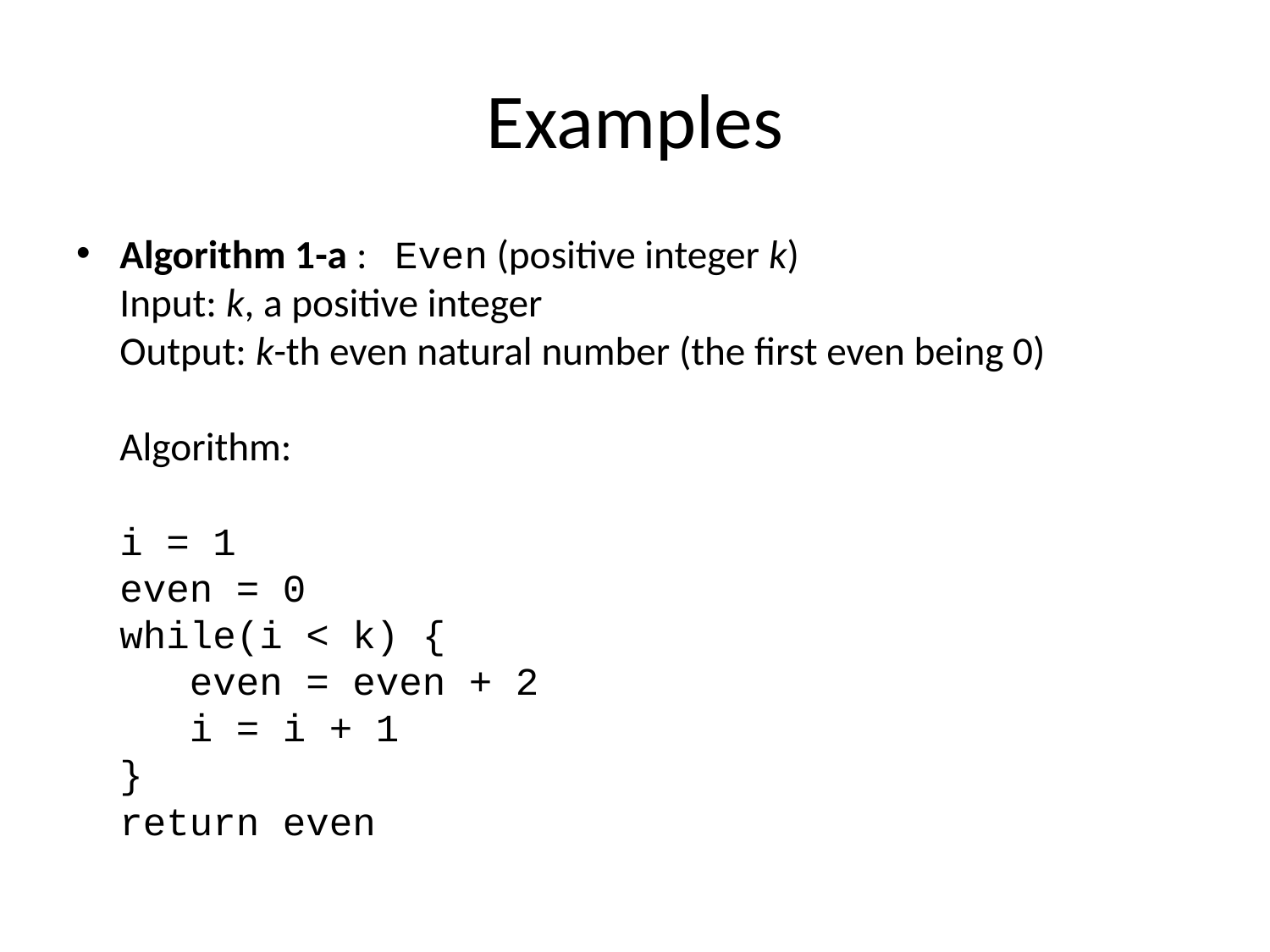

# Examples
Algorithm 1-a :   Even (positive integer k)
Input: k, a positive integer
Output: k-th even natural number (the first even being 0)
Algorithm:
i = 1
even = 0
while(i < k) {
   even = even + 2
   i = i + 1
}
return even